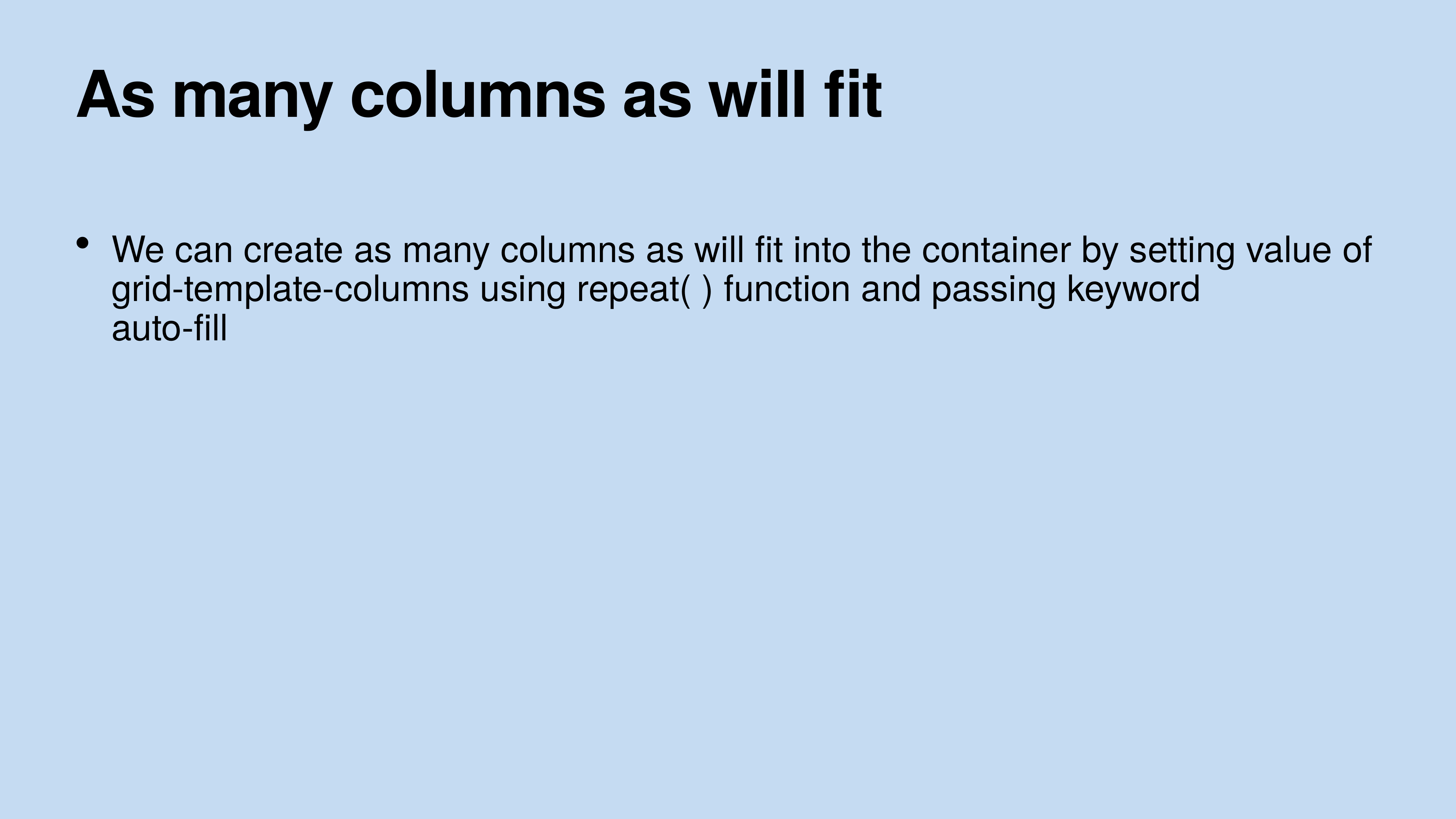

# As many columns as will fit

We can create as many columns as will fit into the container by setting value of grid-template-columns using repeat( ) function and passing keyword
auto-fill